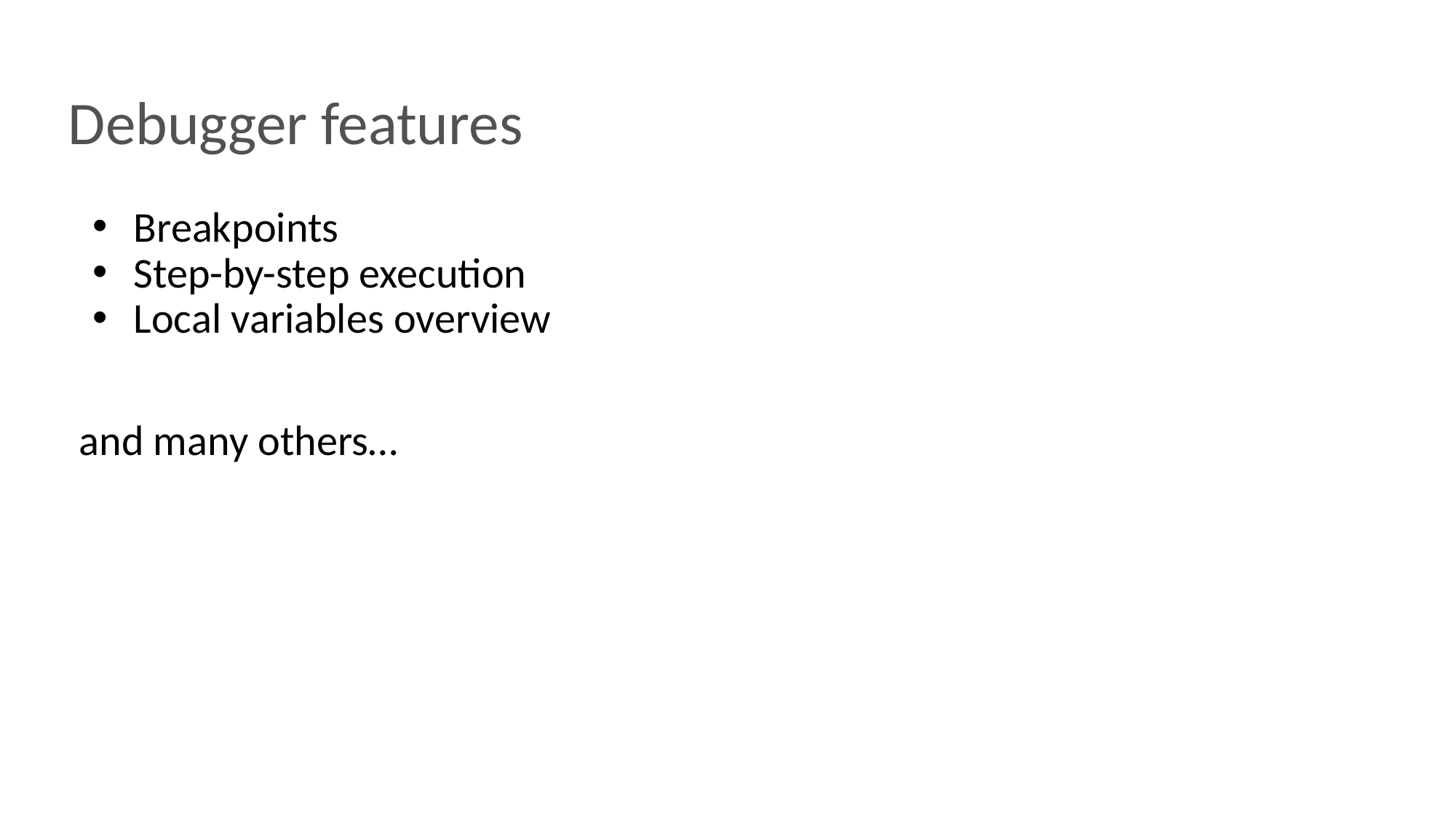

# Debugger features
Breakpoints
Step-by-step execution
Local variables overview

and many others…